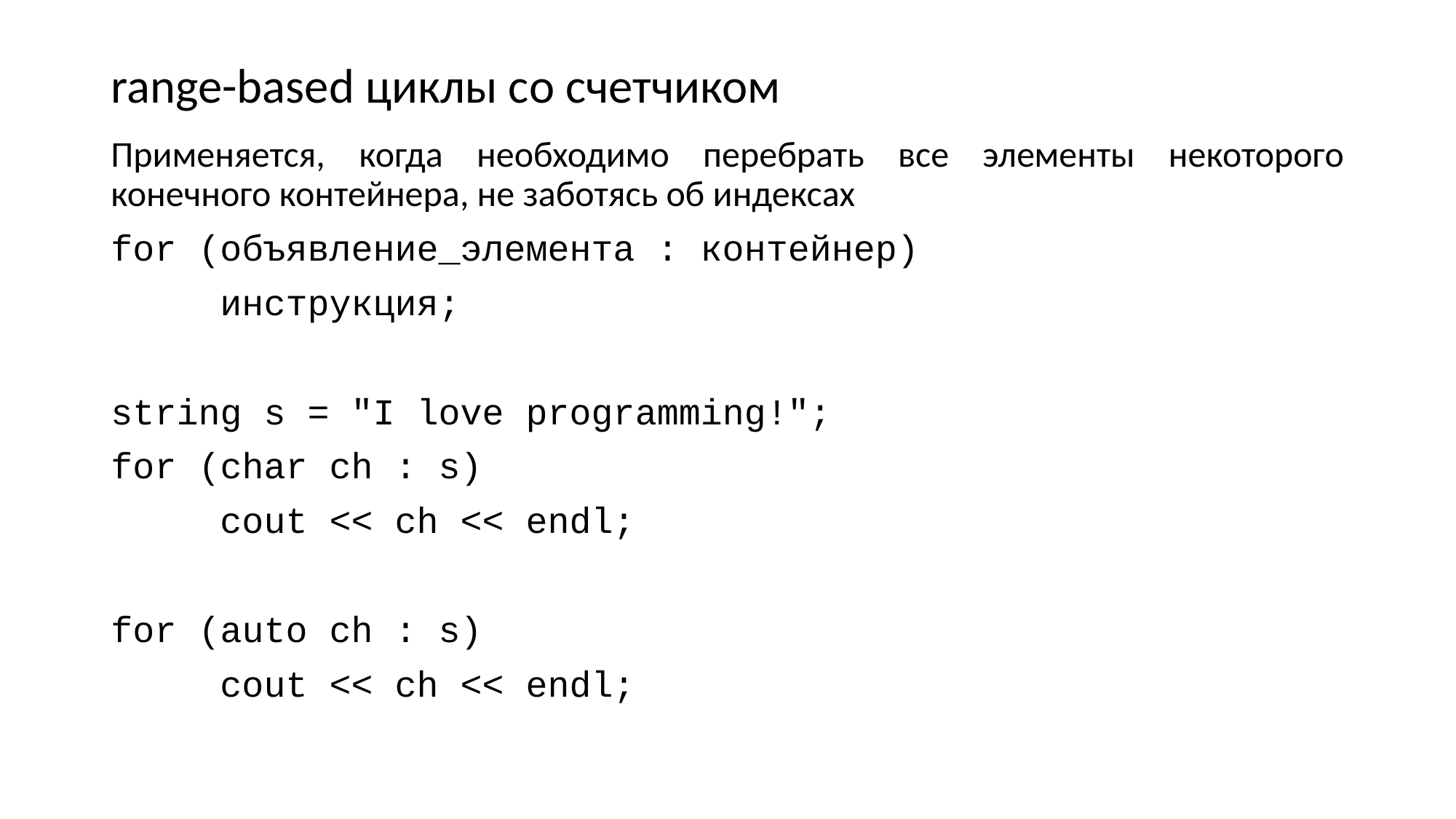

# range-based циклы со счетчиком
Применяется, когда необходимо перебрать все элементы некоторого конечного контейнера, не заботясь об индексах
for (объявление_элемента : контейнер)
	инструкция;

string s = "I love programming!";
for (char ch : s)
	cout << ch << endl;

for (auto ch : s)
	cout << ch << endl;